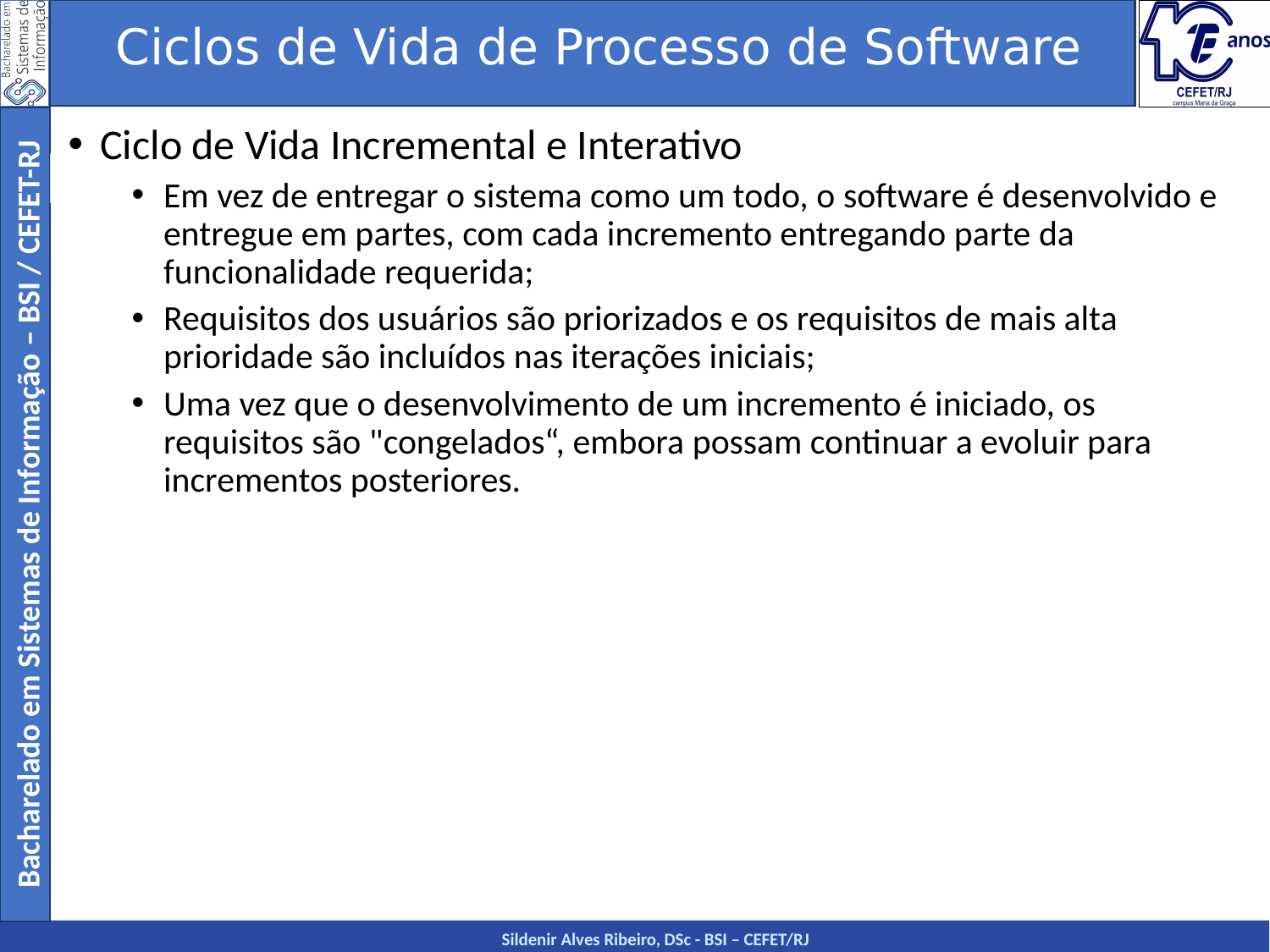

Ciclos de Vida de Processo de Software
Ciclo de Vida Incremental e Interativo
Em vez de entregar o sistema como um todo, o software é desenvolvido e entregue em partes, com cada incremento entregando parte da funcionalidade requerida;
Requisitos dos usuários são priorizados e os requisitos de mais alta prioridade são incluídos nas iterações iniciais;
Uma vez que o desenvolvimento de um incremento é iniciado, os requisitos são "congelados“, embora possam continuar a evoluir para incrementos posteriores.
# Desenvolvimento Incremental